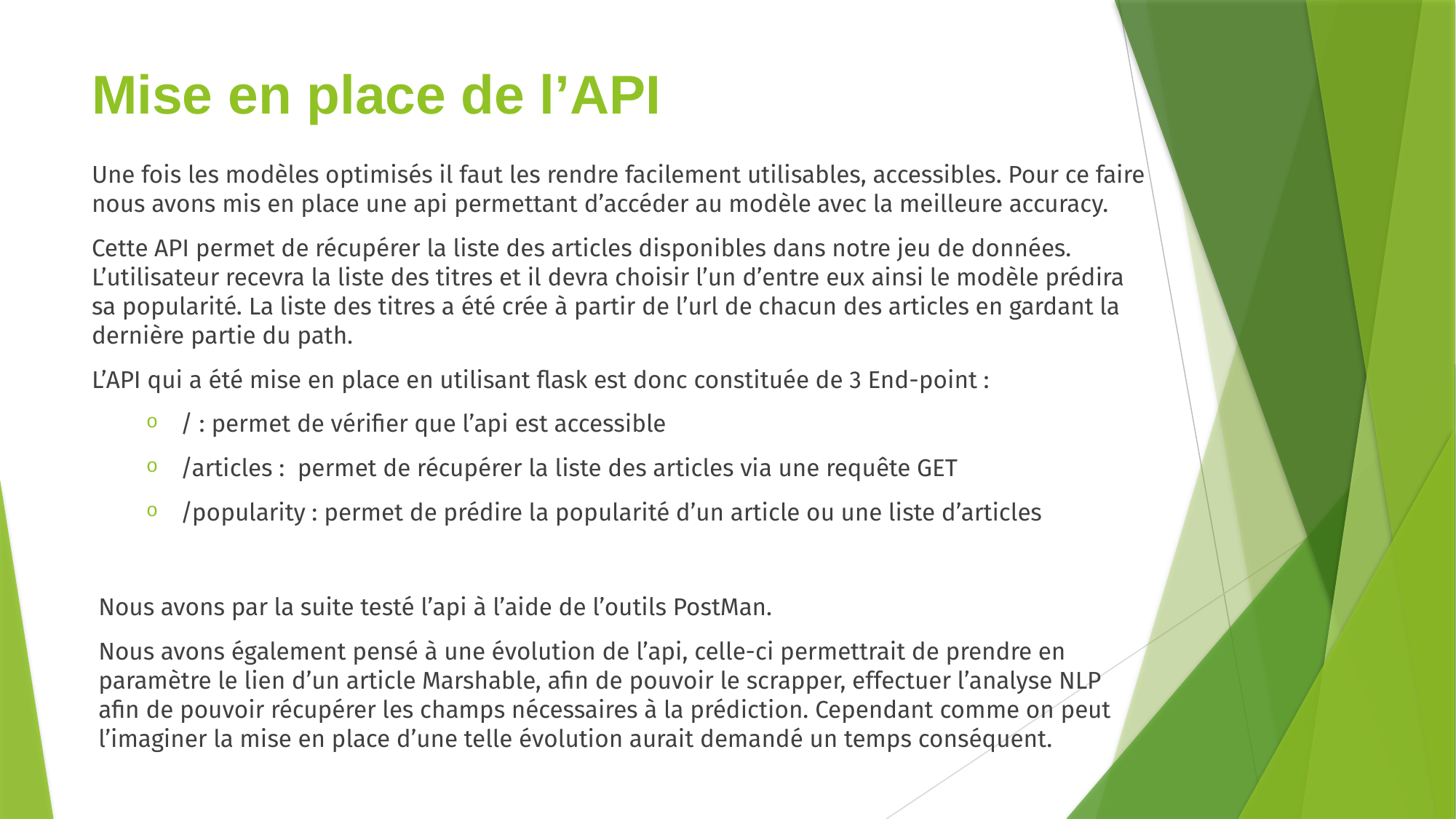

# Mise en place de l’API
Une fois les modèles optimisés il faut les rendre facilement utilisables, accessibles. Pour ce faire nous avons mis en place une api permettant d’accéder au modèle avec la meilleure accuracy.
Cette API permet de récupérer la liste des articles disponibles dans notre jeu de données. L’utilisateur recevra la liste des titres et il devra choisir l’un d’entre eux ainsi le modèle prédira sa popularité. La liste des titres a été crée à partir de l’url de chacun des articles en gardant la dernière partie du path.
L’API qui a été mise en place en utilisant flask est donc constituée de 3 End-point :
/ : permet de vérifier que l’api est accessible
/articles :  permet de récupérer la liste des articles via une requête GET
/popularity : permet de prédire la popularité d’un article ou une liste d’articles

Nous avons par la suite testé l’api à l’aide de l’outils PostMan.
Nous avons également pensé à une évolution de l’api, celle-ci permettrait de prendre en paramètre le lien d’un article Marshable, afin de pouvoir le scrapper, effectuer l’analyse NLP afin de pouvoir récupérer les champs nécessaires à la prédiction. Cependant comme on peut l’imaginer la mise en place d’une telle évolution aurait demandé un temps conséquent.